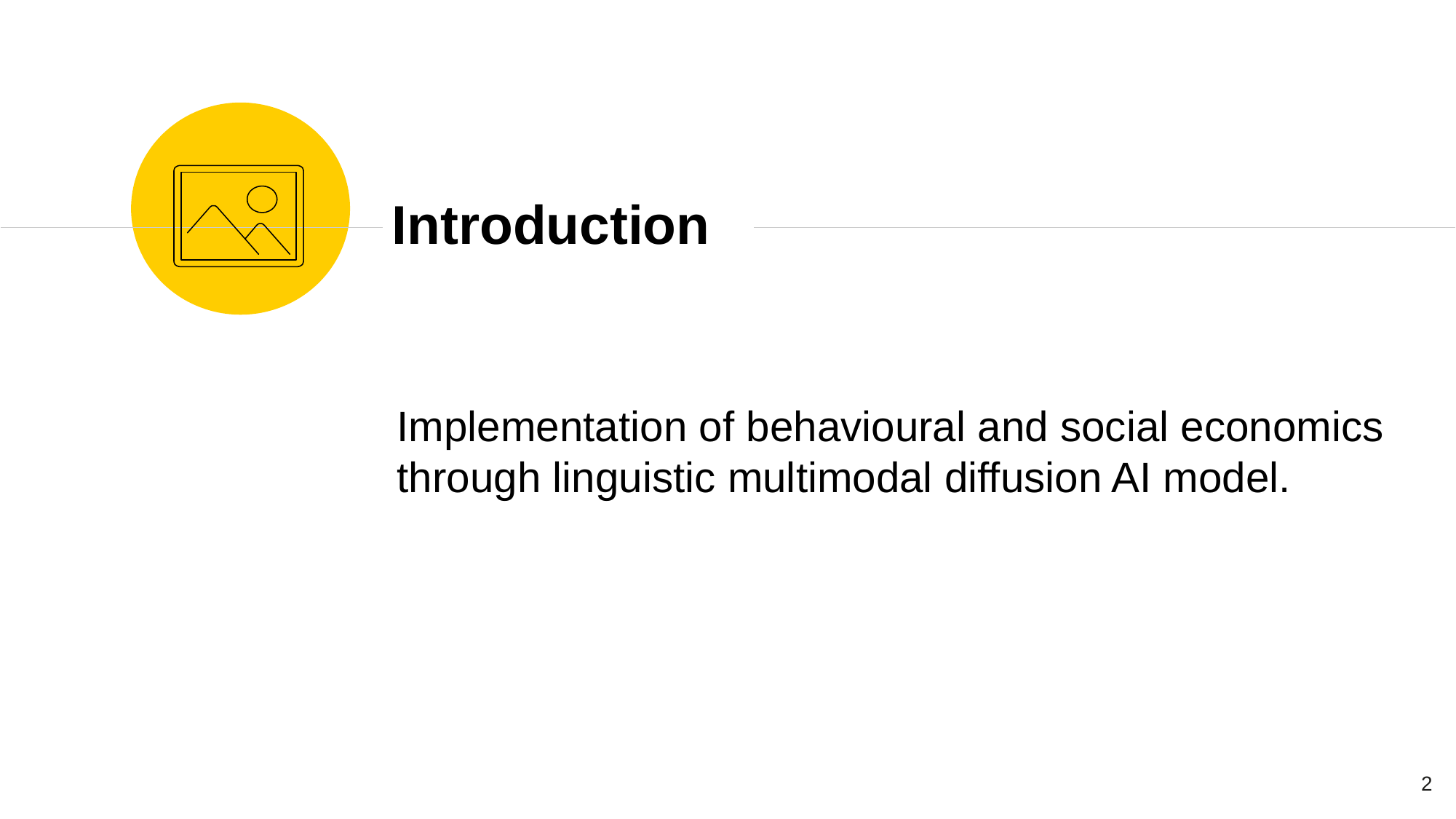

Introduction

Implementation of behavioural and social economics through linguistic multimodal diffusion AI model.

2